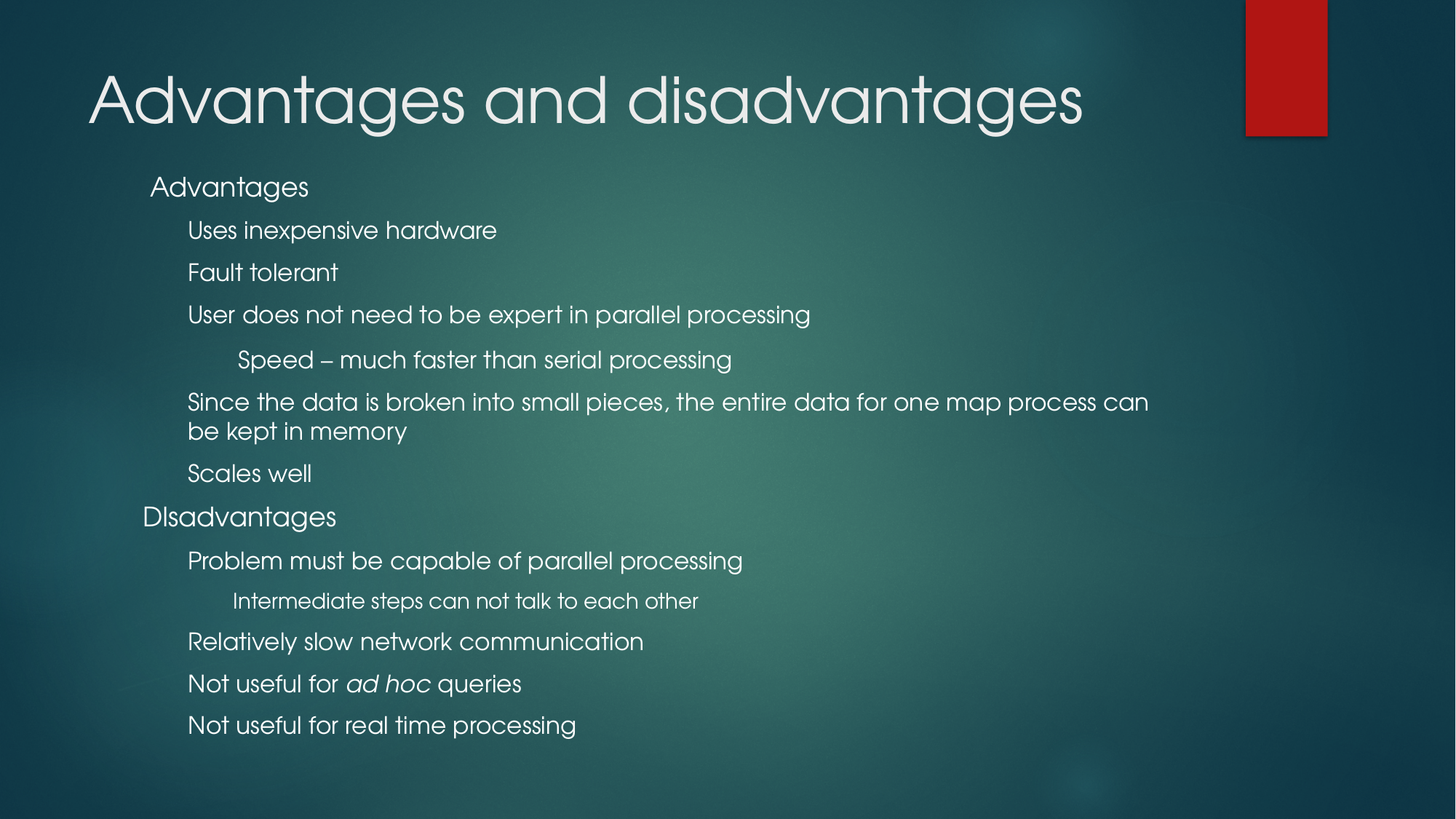

# Advantages and disadvantages
 Advantages
Uses inexpensive hardware
Fault tolerant
User does not need to be expert in parallel processing
	Speed – much faster than serial processing
Since the data is broken into small pieces, the entire data for one map process can be kept in memory
Scales well
DIsadvantages
Problem must be capable of parallel processing
Intermediate steps can not talk to each other
Relatively slow network communication
Not useful for ad hoc queries
Not useful for real time processing